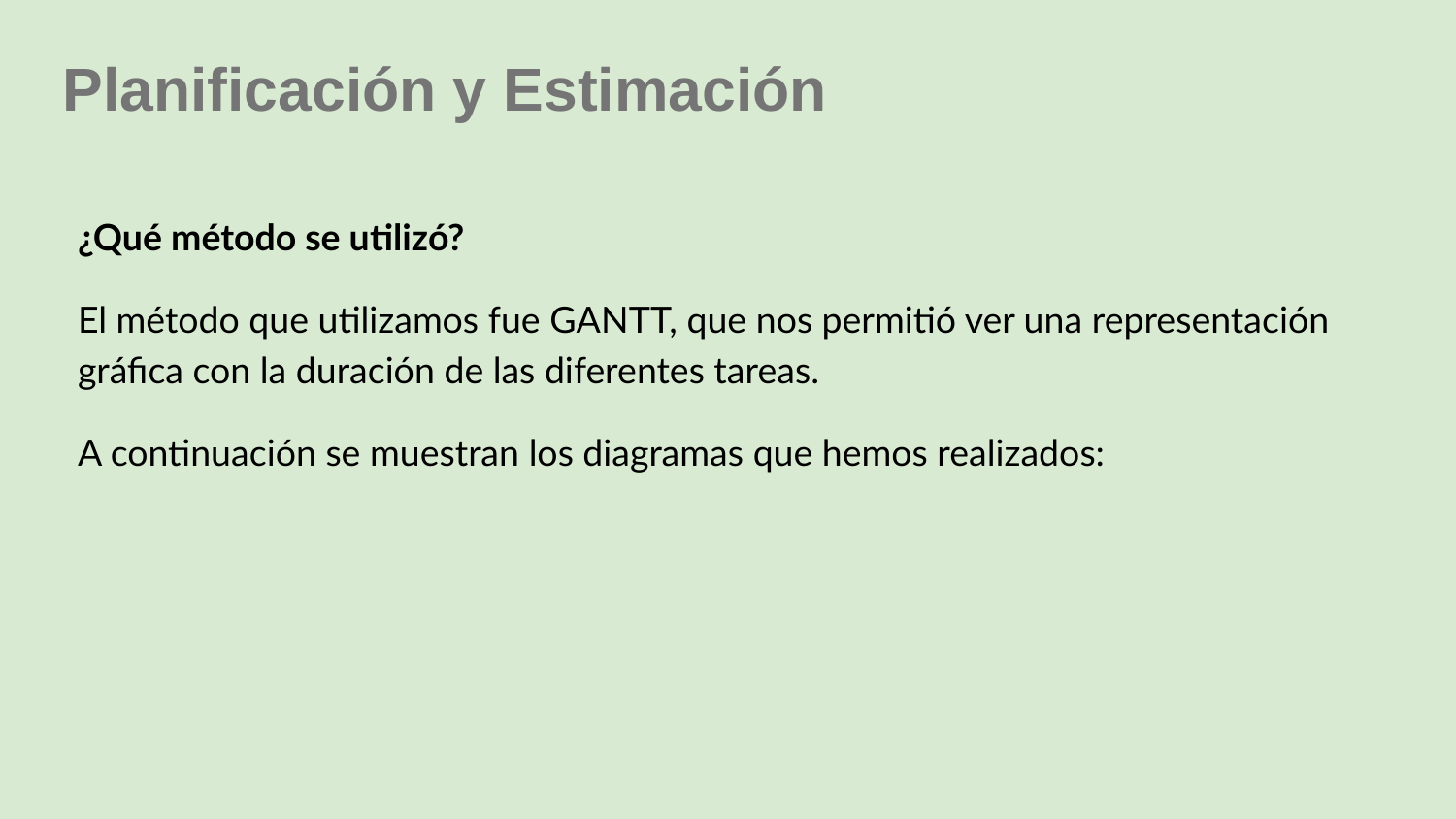

# Planificación y Estimación
¿Qué método se utilizó?
El método que utilizamos fue GANTT, que nos permitió ver una representación gráfica con la duración de las diferentes tareas.
A continuación se muestran los diagramas que hemos realizados: